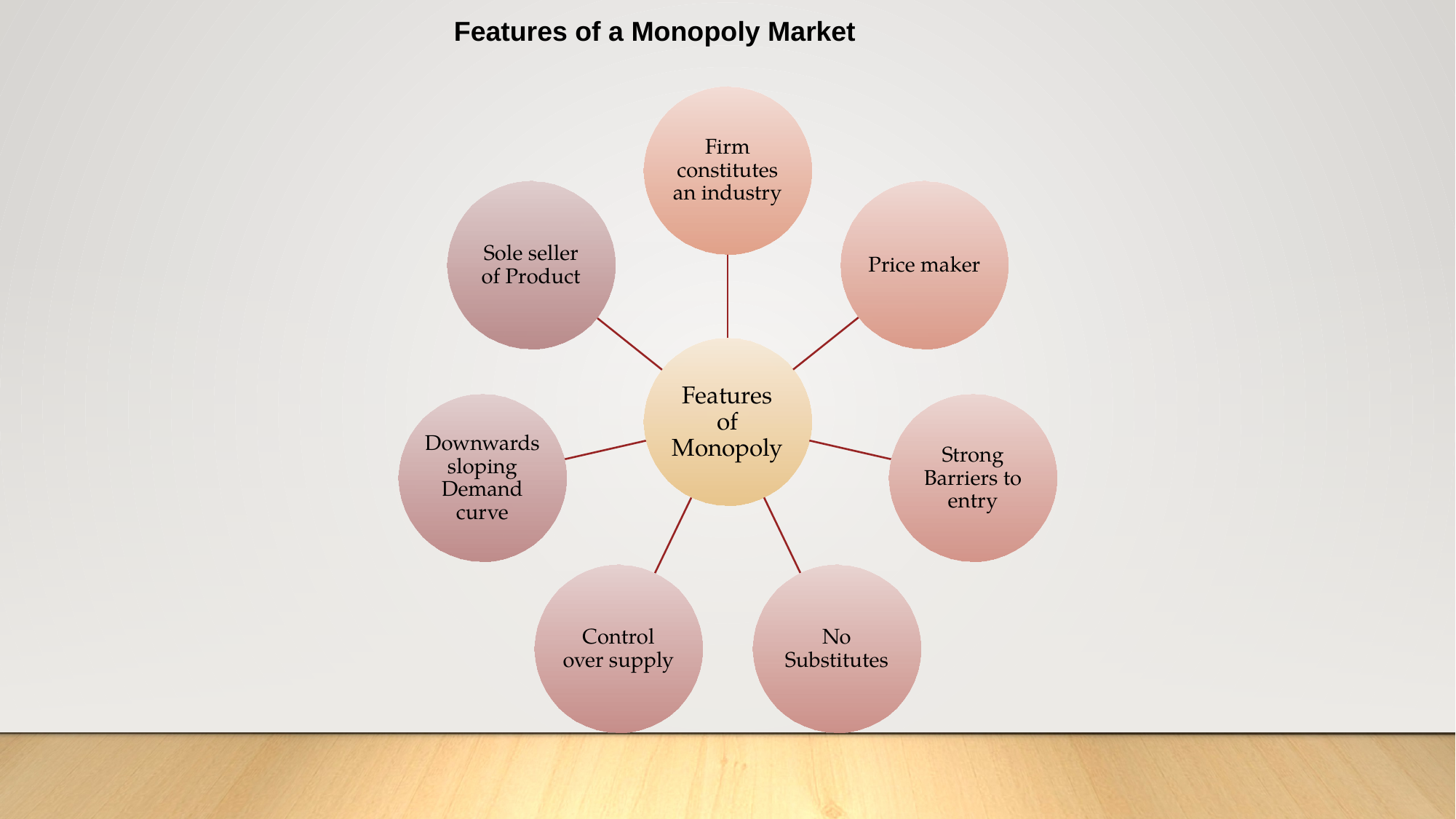

Features of a Monopoly Market

Features of Monopoly

Firm constitutes an industry

Price maker

Strong Barriers to entry

No Substitutes

Control over supply

Downwards sloping Demand curve

Sole seller of Product